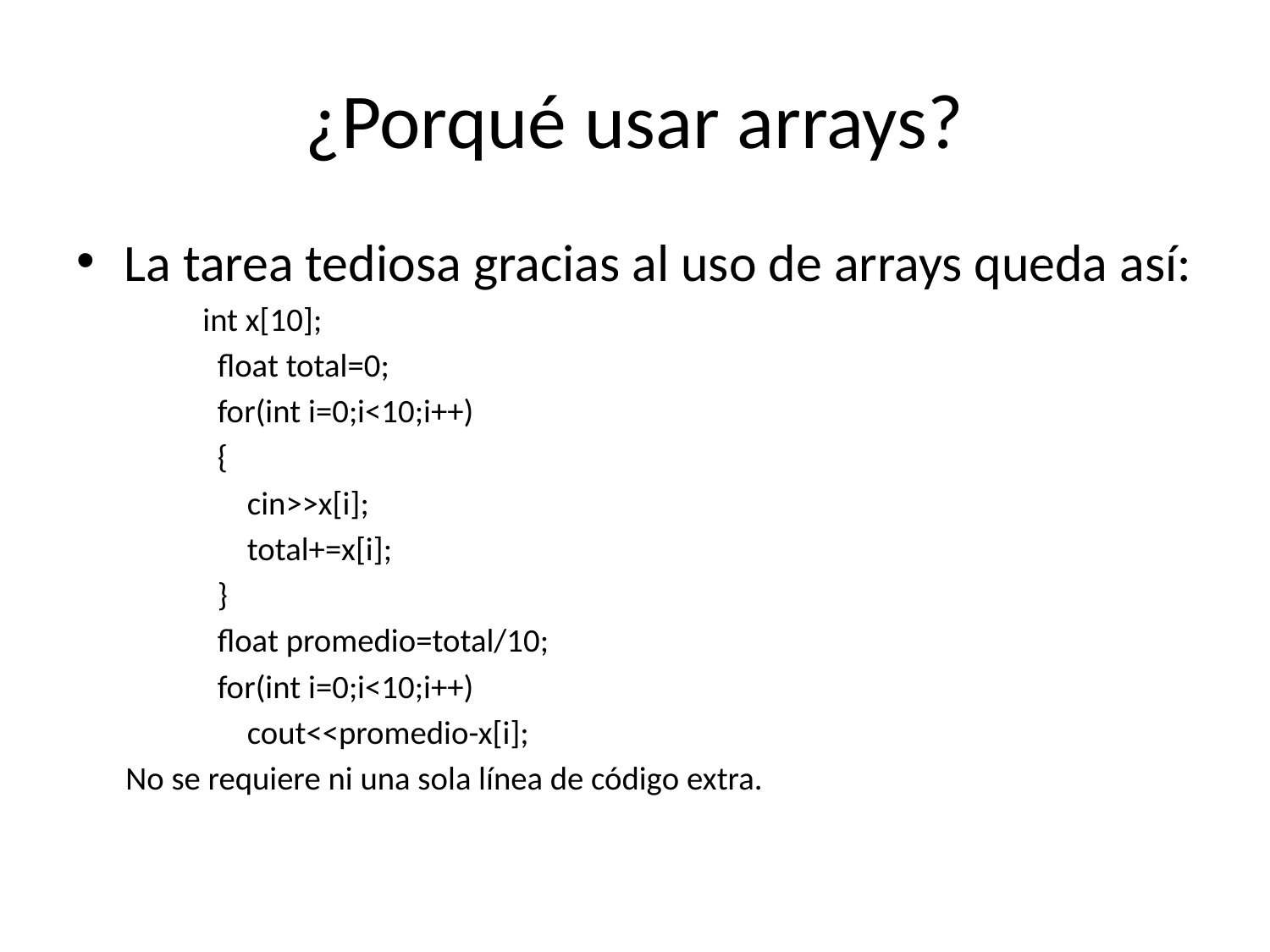

# ¿Porqué usar arrays?
La tarea tediosa gracias al uso de arrays queda así:
	  int x[10];
    float total=0;
    for(int i=0;i<10;i++)
    {
        cin>>x[i];
        total+=x[i];
    }
    float promedio=total/10;
    for(int i=0;i<10;i++)
        cout<<promedio-x[i];
No se requiere ni una sola línea de código extra.